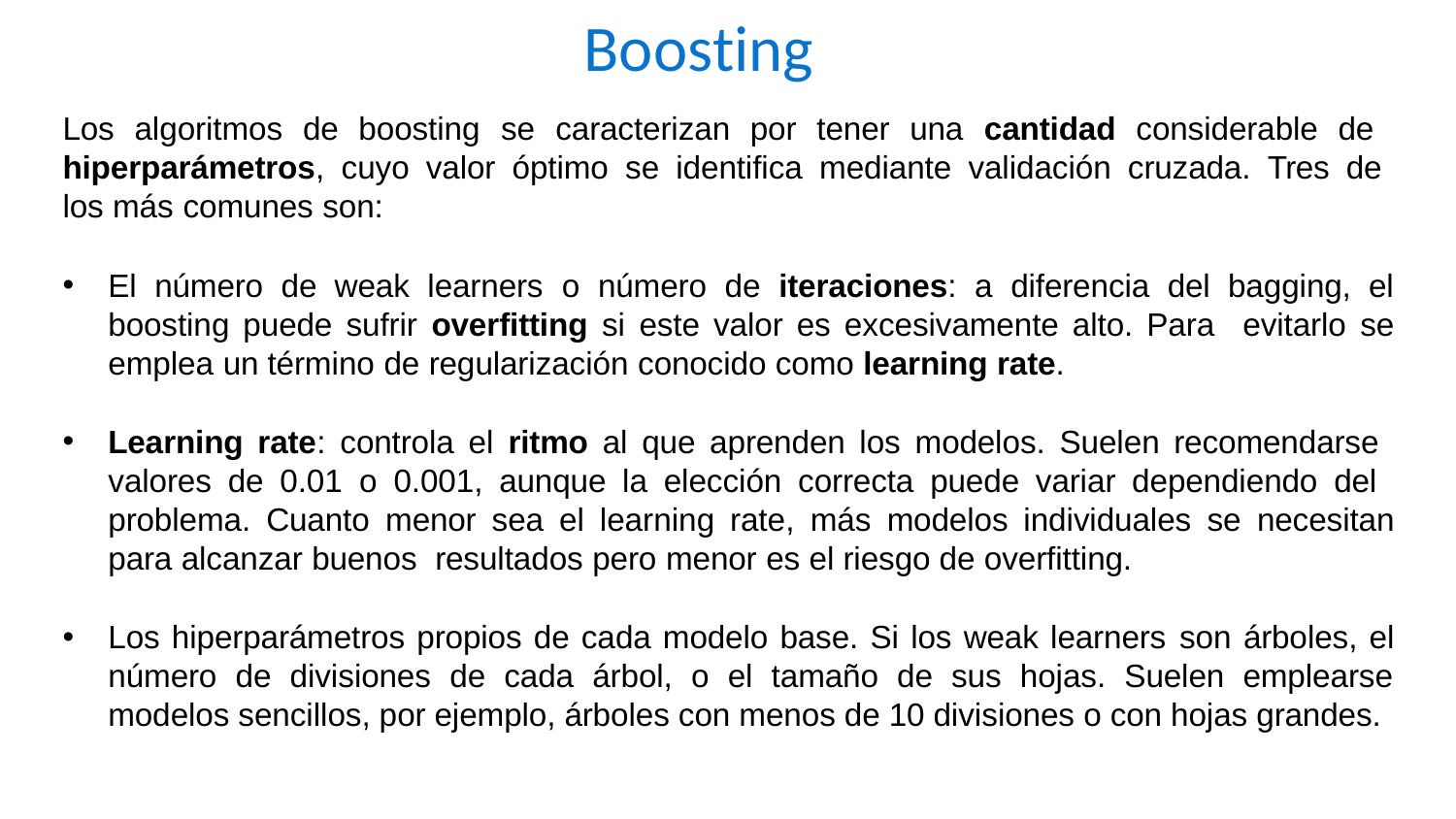

# Boosting
Los algoritmos de boosting se caracterizan por tener una cantidad considerable de  hiperparámetros, cuyo valor óptimo se identifica mediante validación cruzada. Tres de  los más comunes son:

El número de weak learners o número de iteraciones: a diferencia del bagging, el boosting puede sufrir overfitting si este valor es excesivamente alto. Para  evitarlo se emplea un término de regularización conocido como learning rate.

Learning rate: controla el ritmo al que aprenden los modelos. Suelen recomendarse  valores de 0.01 o 0.001, aunque la elección correcta puede variar dependiendo del  problema. Cuanto menor sea el learning rate, más modelos individuales se necesitan para alcanzar buenos  resultados pero menor es el riesgo de overfitting.

Los hiperparámetros propios de cada modelo base. Si los weak learners son árboles, el número de divisiones de cada árbol, o el tamaño de sus hojas. Suelen emplearse modelos sencillos, por ejemplo, árboles con menos de 10 divisiones o con hojas grandes.